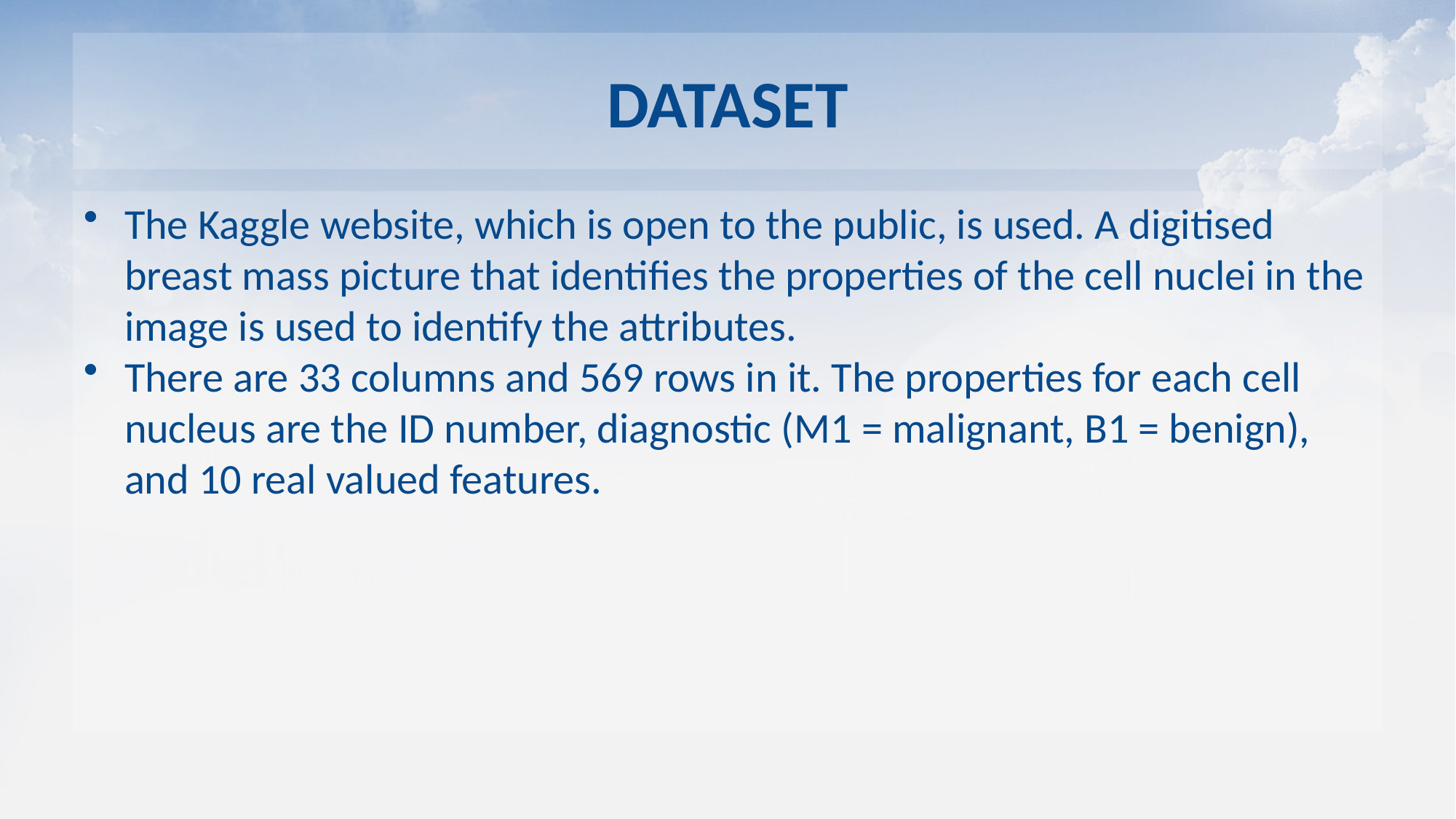

# DATASET
The Kaggle website, which is open to the public, is used. A digitised breast mass picture that identifies the properties of the cell nuclei in the image is used to identify the attributes.
There are 33 columns and 569 rows in it. The properties for each cell nucleus are the ID number, diagnostic (M1 = malignant, B1 = benign), and 10 real valued features.